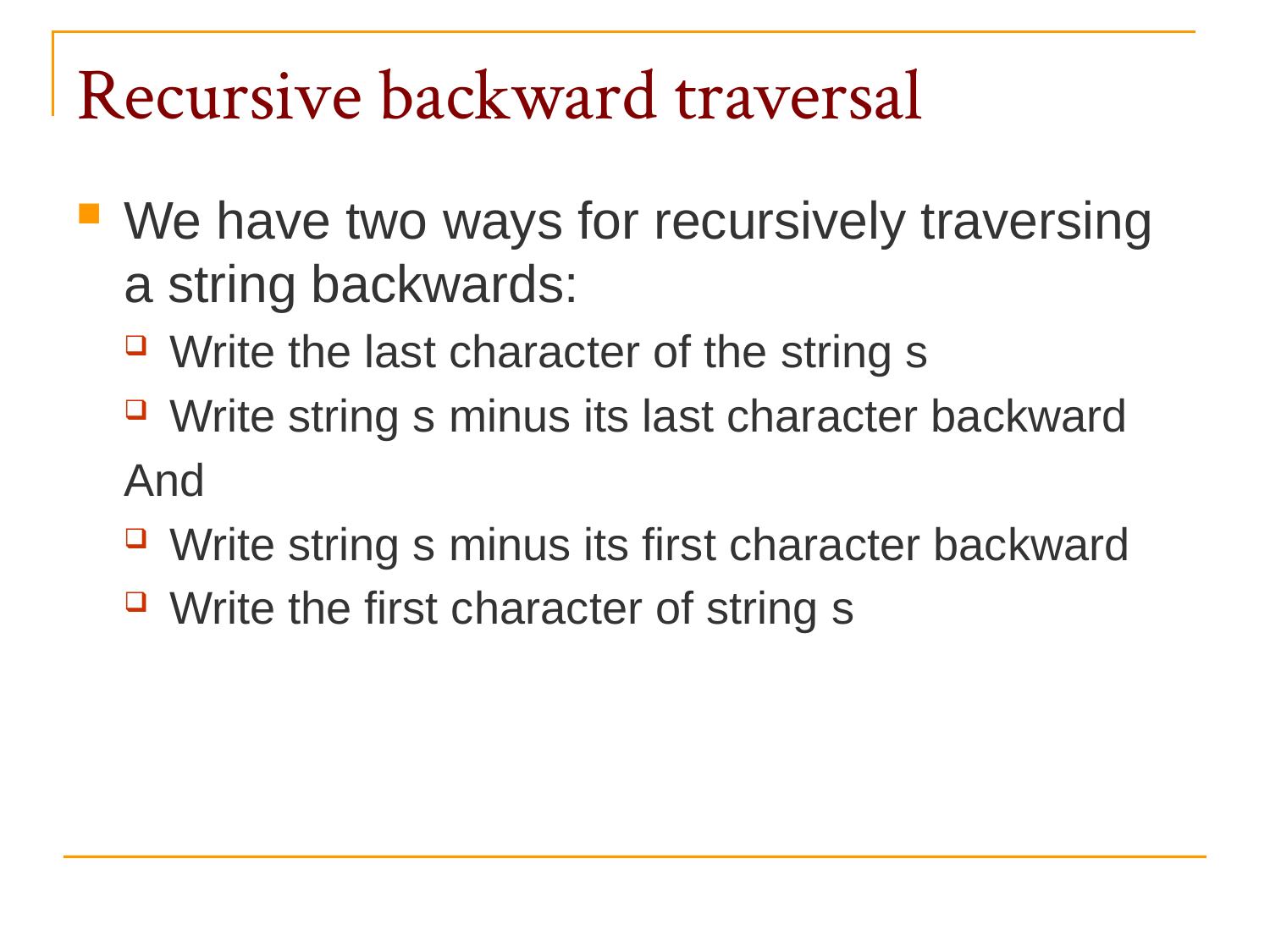

# Recursive backward traversal
We have two ways for recursively traversing a string backwards:
Write the last character of the string s
Write string s minus its last character backward
And
Write string s minus its first character backward
Write the first character of string s